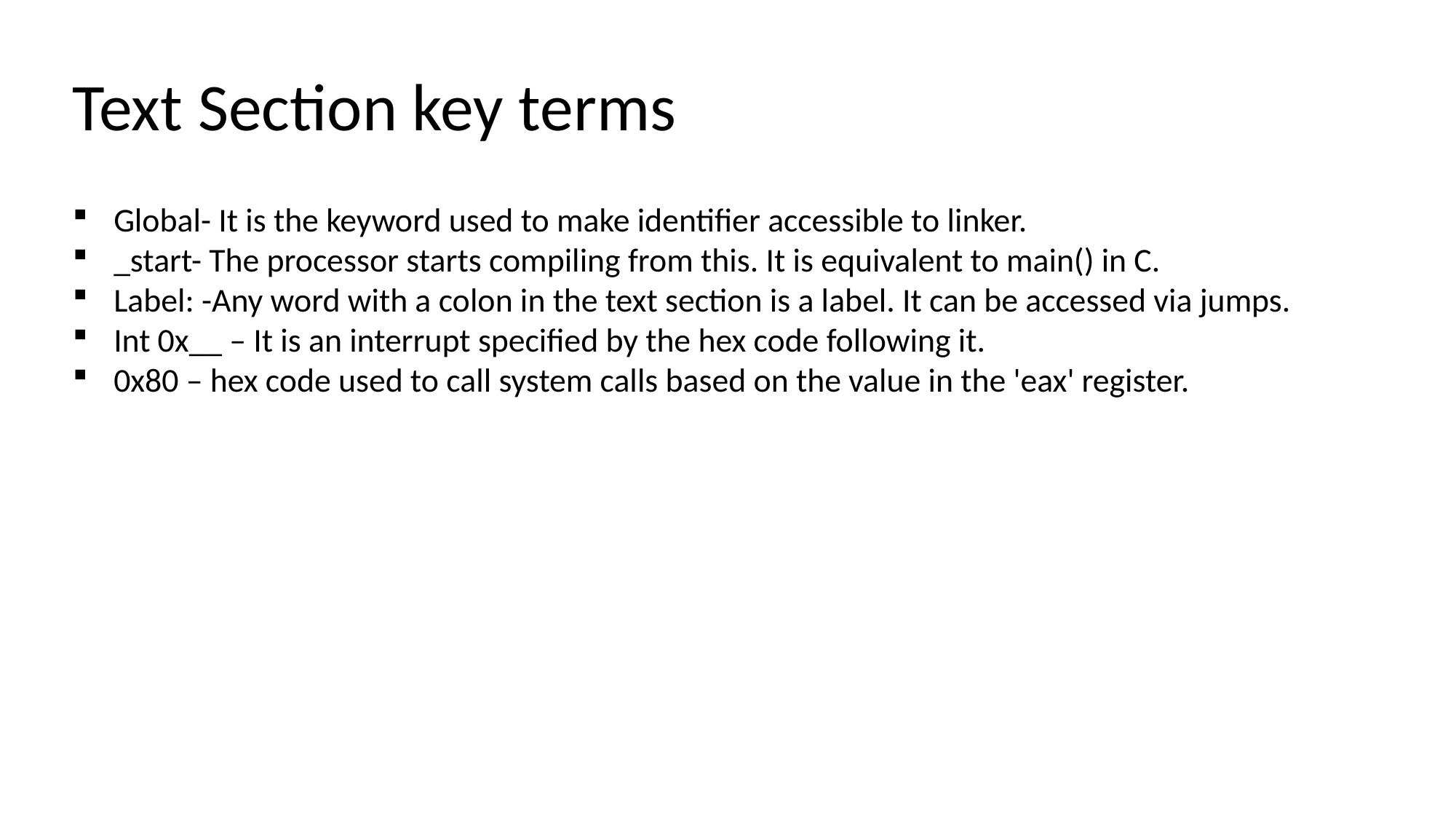

Text Section key terms
Global- It is the keyword used to make identifier accessible to linker.
_start- The processor starts compiling from this. It is equivalent to main() in C.
Label: -Any word with a colon in the text section is a label. It can be accessed via jumps.
Int 0x__ – It is an interrupt specified by the hex code following it.
0x80 – hex code used to call system calls based on the value in the 'eax' register.

Department of Computer Science & Engineering, IIT Guwahati
20